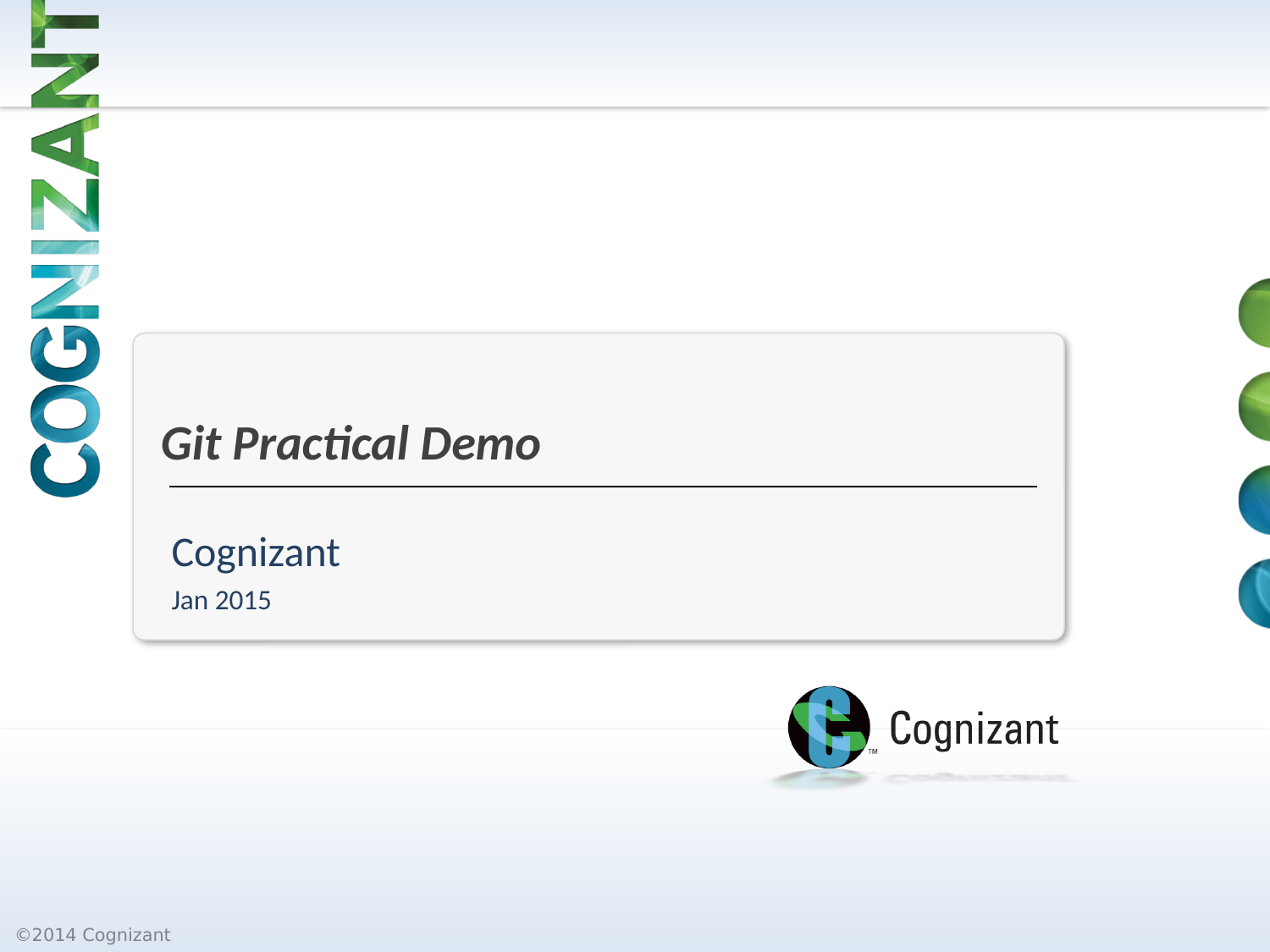

# Git Practical Demo
Cognizant
Jan 2015